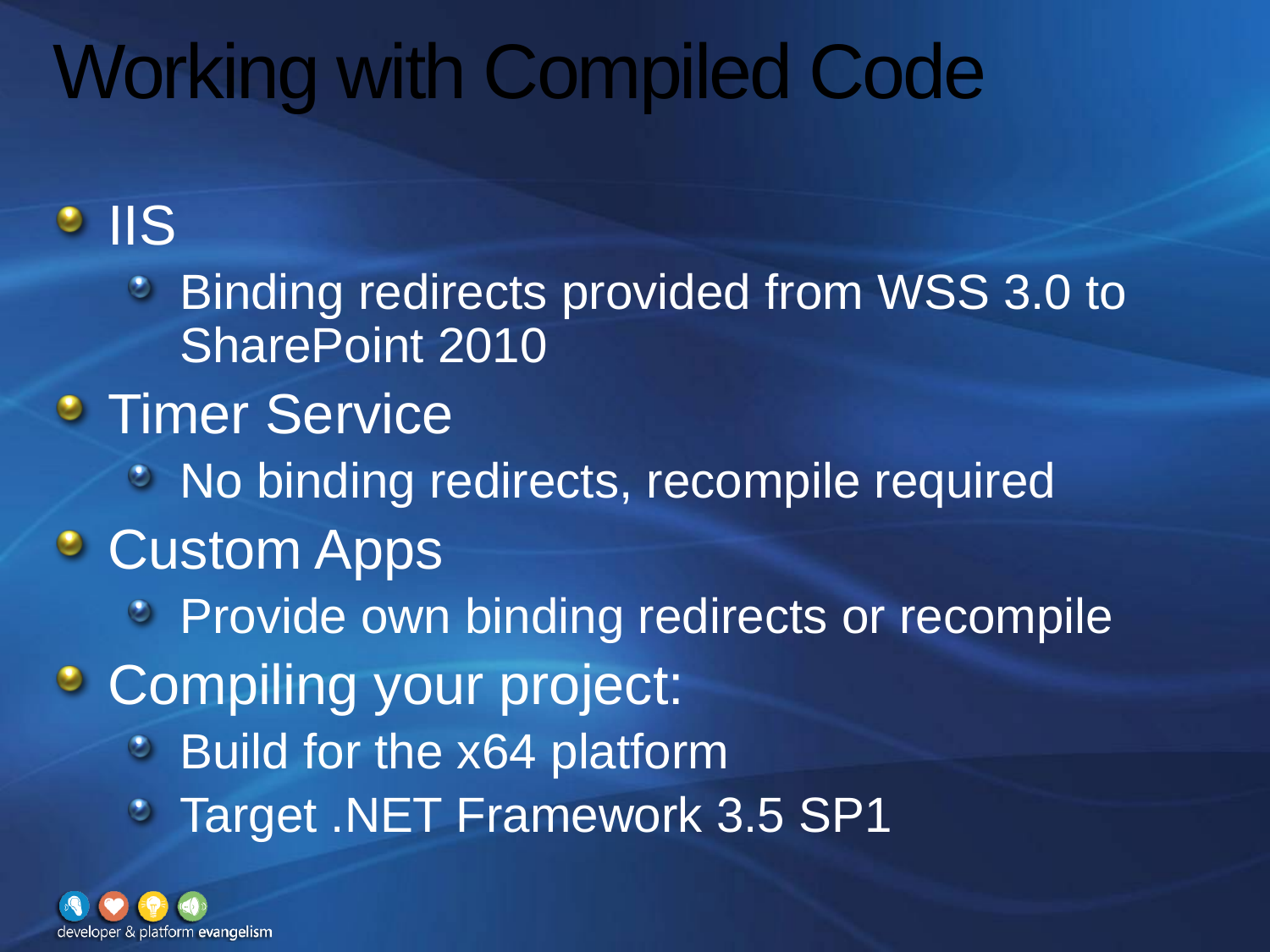

# Working with Compiled Code
IIS
Binding redirects provided from WSS 3.0 to SharePoint 2010
Timer Service
No binding redirects, recompile required
Custom Apps
Provide own binding redirects or recompile
Compiling your project:
Build for the x64 platform
Target .NET Framework 3.5 SP1